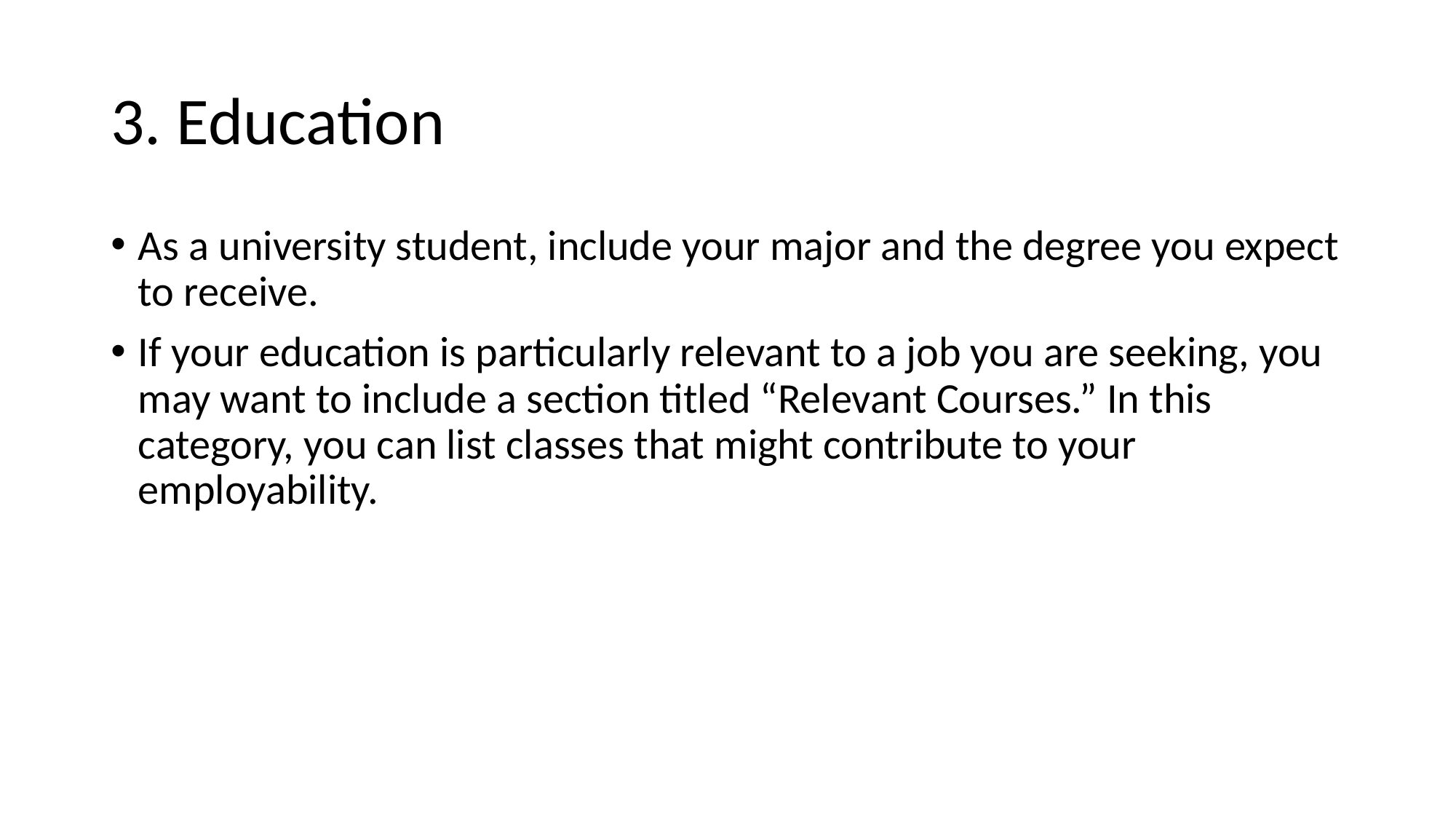

# 3. Education
As a university student, include your major and the degree you expect to receive.
If your education is particularly relevant to a job you are seeking, you may want to include a section titled “Relevant Courses.” In this category, you can list classes that might contribute to your employability.